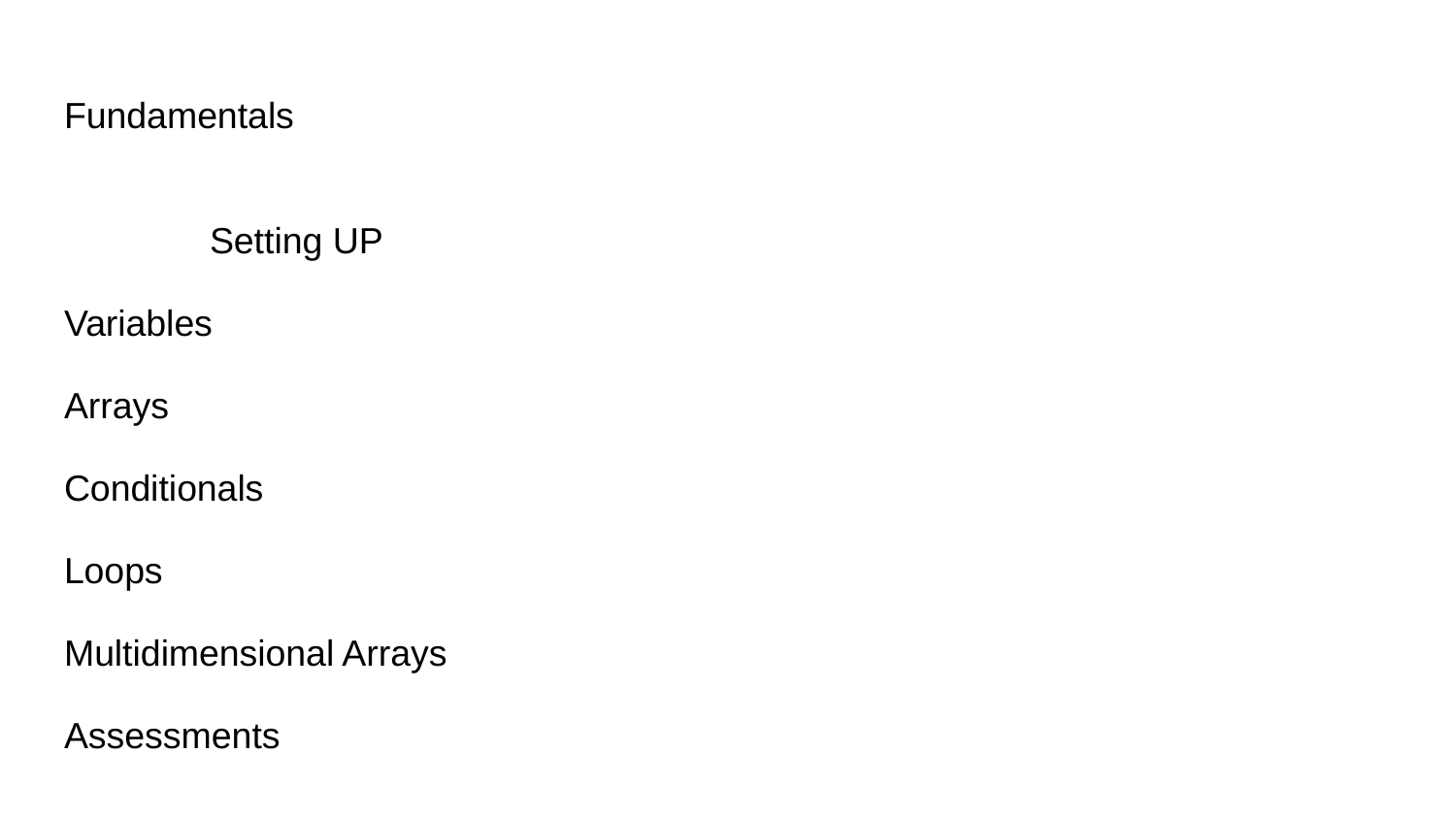

# Fundamentals
	Setting UP
Variables
Arrays
Conditionals
Loops
Multidimensional Arrays
Assessments